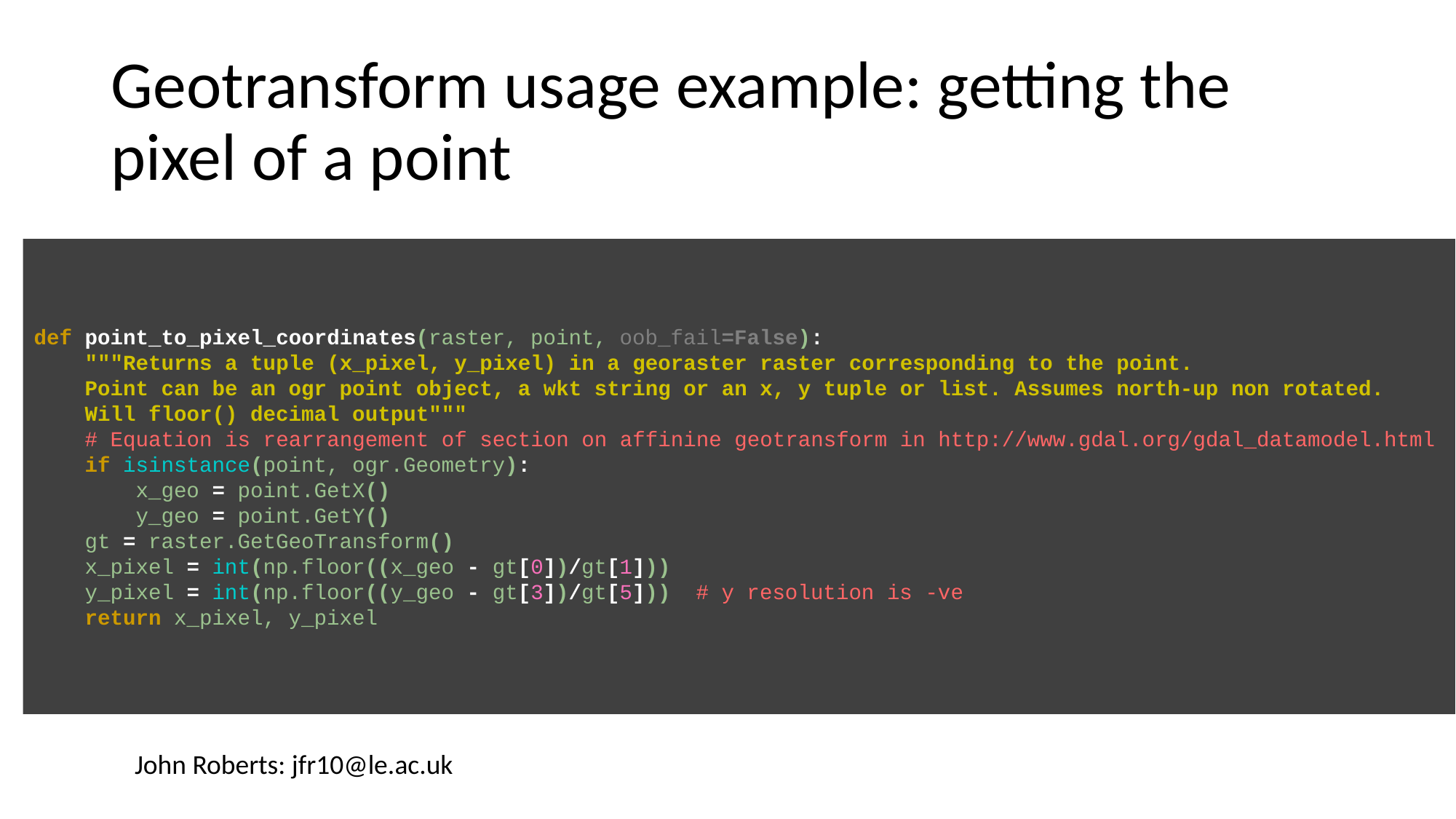

# Geotransform usage example: getting the pixel of a point
def point_to_pixel_coordinates(raster, point, oob_fail=False):
    """Returns a tuple (x_pixel, y_pixel) in a georaster raster corresponding to the point.
    Point can be an ogr point object, a wkt string or an x, y tuple or list. Assumes north-up non rotated.
    Will floor() decimal output"""
    # Equation is rearrangement of section on affinine geotransform in http://www.gdal.org/gdal_datamodel.html
    if isinstance(point, ogr.Geometry):
        x_geo = point.GetX()
        y_geo = point.GetY()
    gt = raster.GetGeoTransform()
    x_pixel = int(np.floor((x_geo - gt[0])/gt[1]))
    y_pixel = int(np.floor((y_geo - gt[3])/gt[5]))  # y resolution is -ve
    return x_pixel, y_pixel
John Roberts: jfr10@le.ac.uk